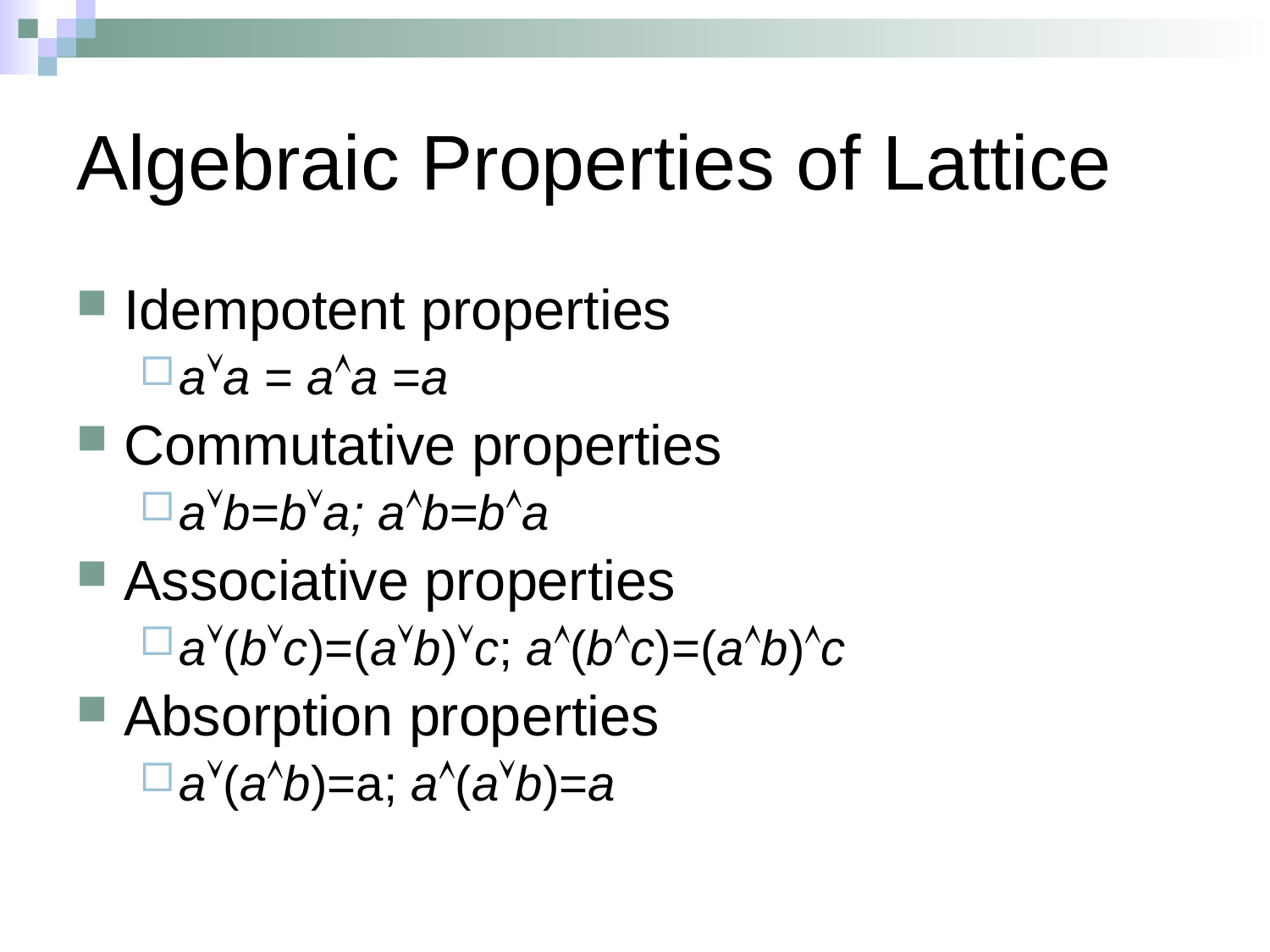

# Algebraic Properties of Lattice
Idempotent properties
a∨a = a∧a =a
Commutative properties
a∨b=b∨a; a∧b=b∧a
Associative properties
a∨(b∨c)=(a∨b)∨c; a∧(b∧c)=(a∧b)∧c
Absorption properties
a∨(a∧b)=a; a∧(a∨b)=a